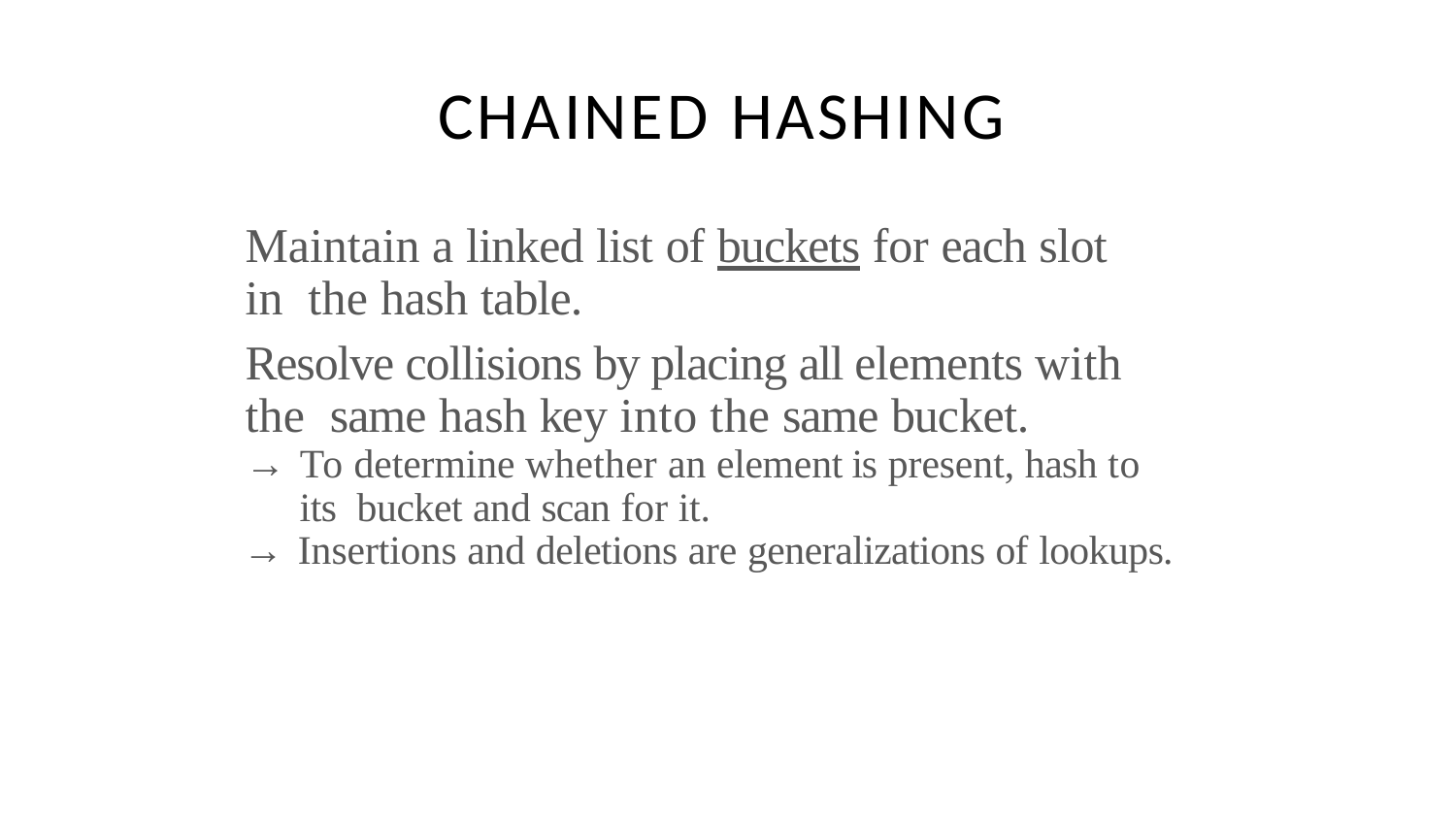

# CHAINED HASHING
Maintain a linked list of buckets for each slot in  the hash table.
Resolve collisions by placing all elements with the  same hash key into the same bucket.
→ To determine whether an element is present, hash to its  bucket and scan for it.
→ Insertions and deletions are generalizations of lookups.